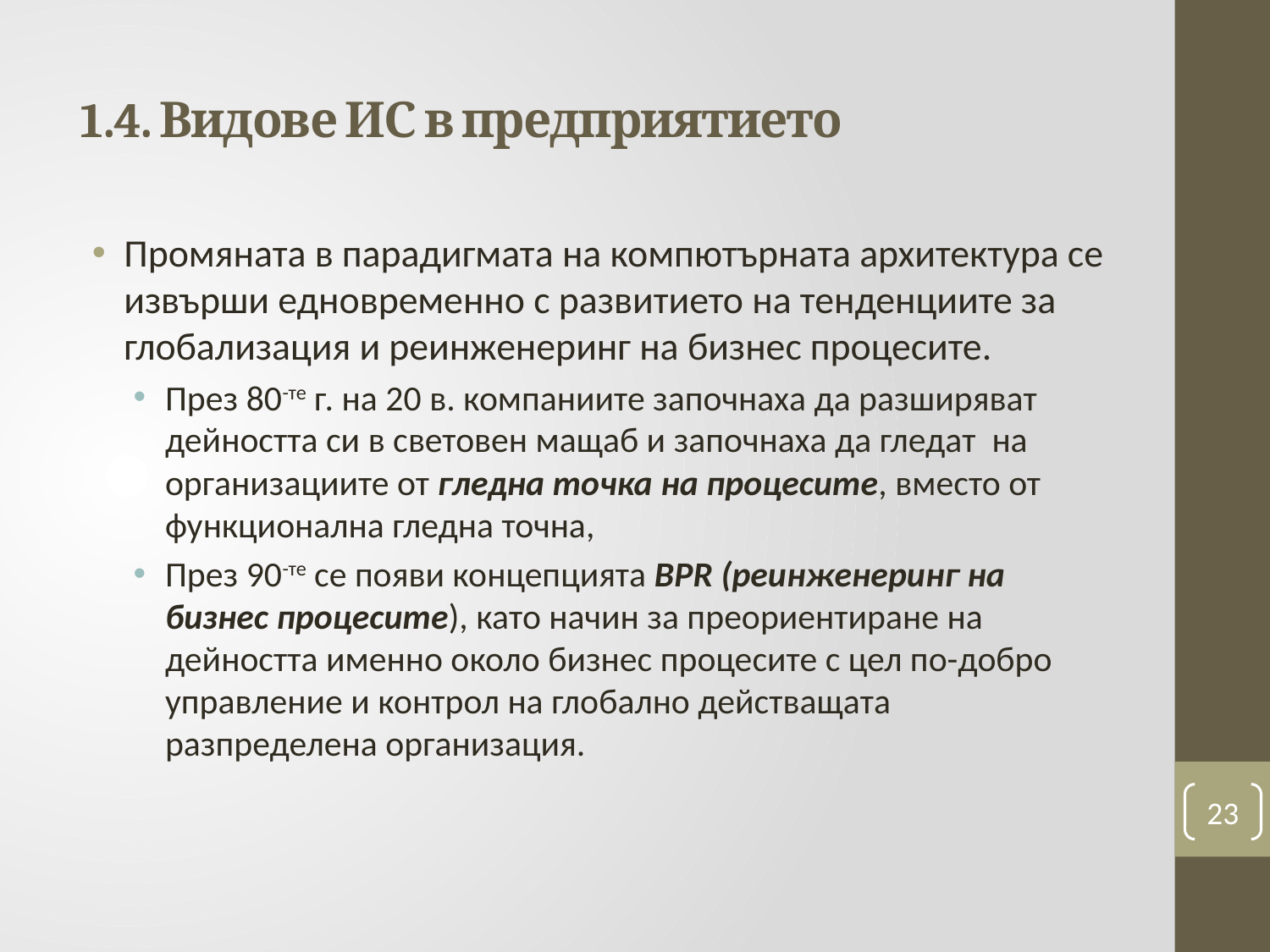

# 1.4. Видове ИС в предприятието
Промяната в парадигмата на компютърната архитектура се извърши едновременно с развитието на тенденциите за глобализация и реинженеринг на бизнес процесите.
През 80-те г. на 20 в. компаниите започнаха да разширяват дейността си в световен мащаб и започнаха да гледат  на организациите от гледна точка на процесите, вместо от функционална гледна точна,
През 90-те се появи концепцията BPR (реинженеринг на бизнес процесите), като начин за преориентиране на дейността именно около бизнес процесите с цел по-добро управление и контрол на глобално действащата разпределена организация.

23